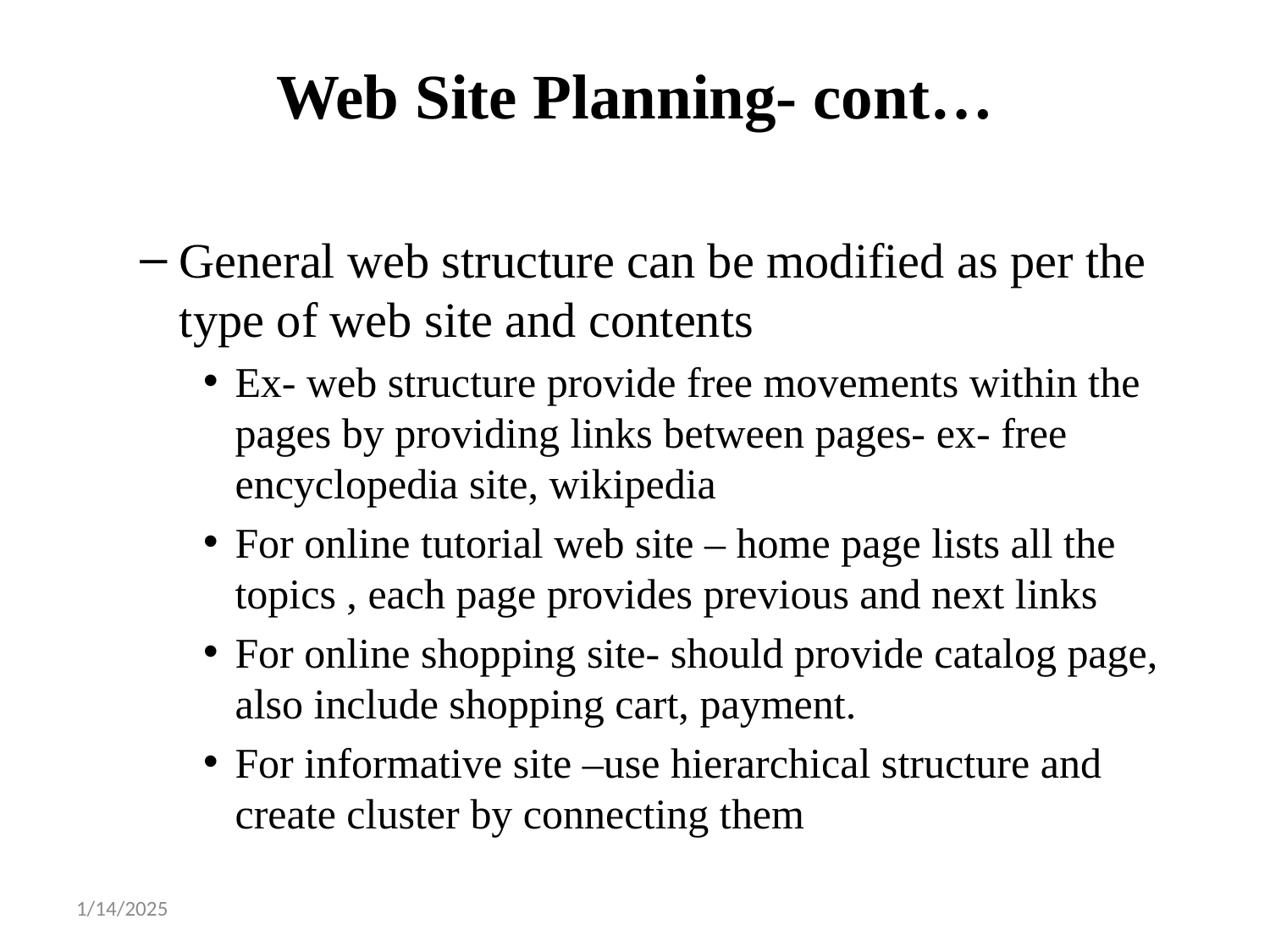

# Web Site Planning- cont…
General web structure can be modified as per the type of web site and contents
Ex- web structure provide free movements within the pages by providing links between pages- ex- free encyclopedia site, wikipedia
For online tutorial web site – home page lists all the topics , each page provides previous and next links
For online shopping site- should provide catalog page, also include shopping cart, payment.
For informative site –use hierarchical structure and create cluster by connecting them
1/14/2025